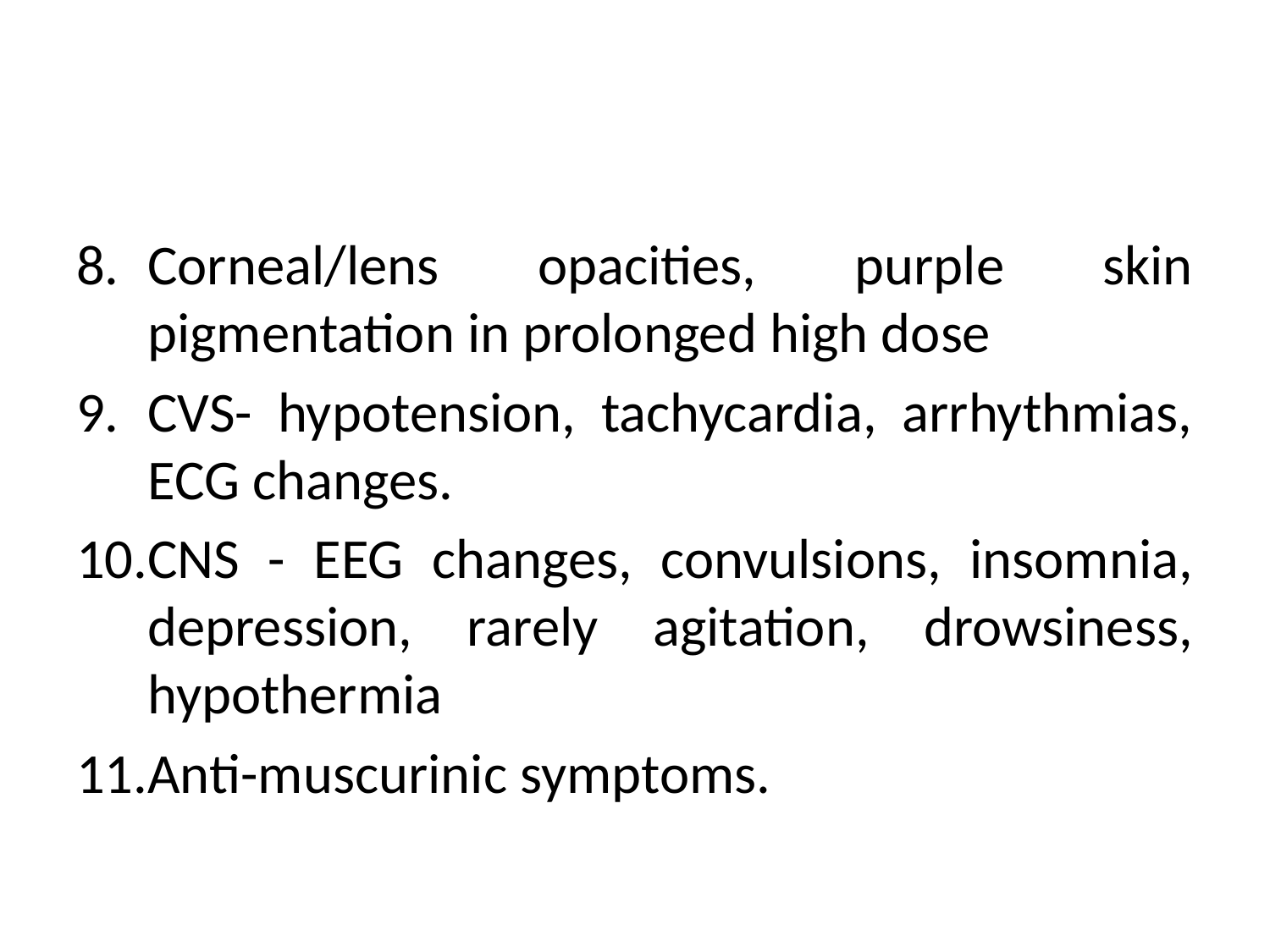

#
Corneal/lens opacities, purple skin pigmentation in prolonged high dose
CVS- hypotension, tachycardia, arrhythmias, ECG changes.
CNS - EEG changes, convulsions, insomnia, depression, rarely agitation, drowsiness, hypothermia
Anti-muscurinic symptoms.